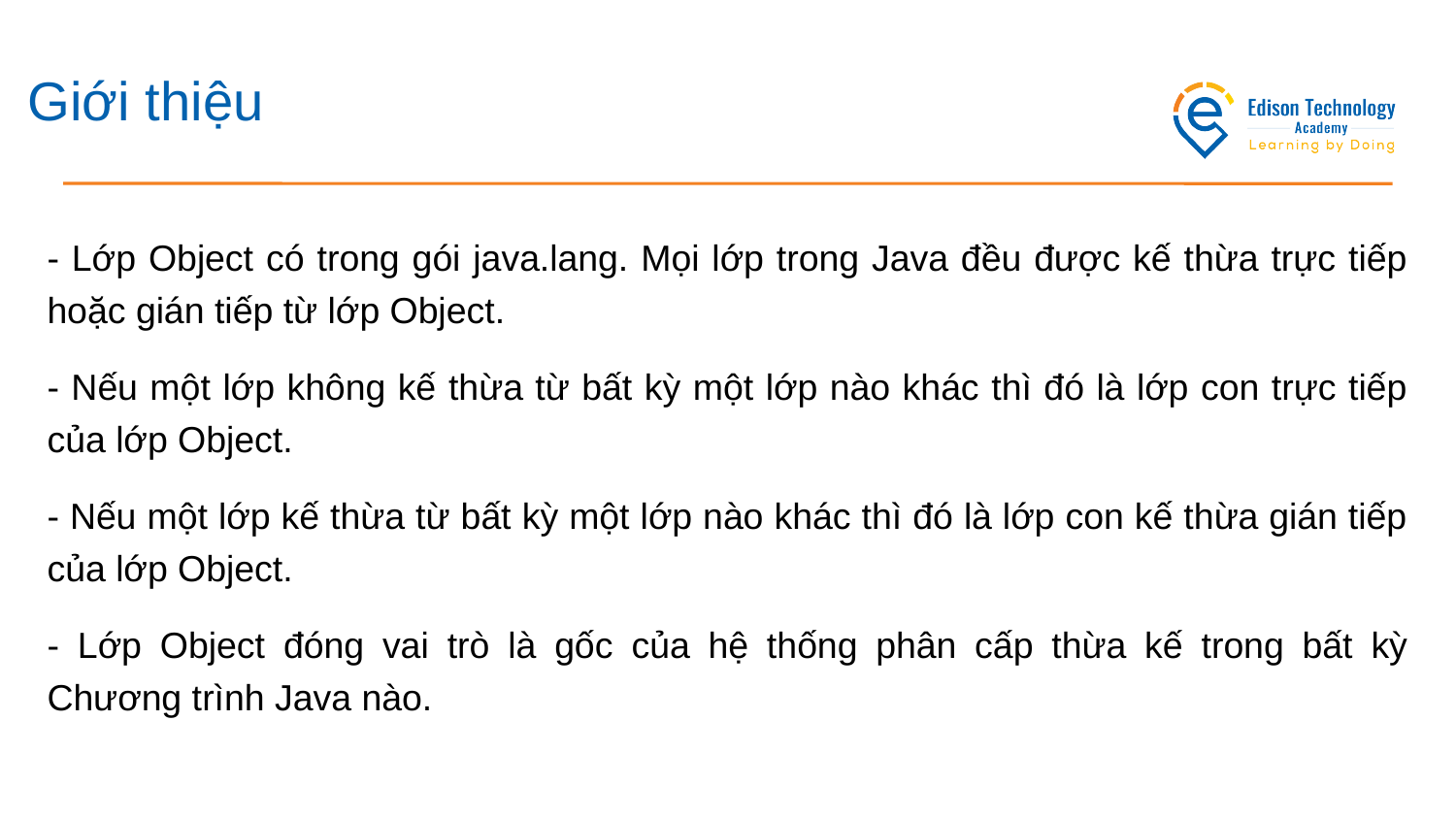

# Giới thiệu
- Lớp Object có trong gói java.lang. Mọi lớp trong Java đều được kế thừa trực tiếp hoặc gián tiếp từ lớp Object.
- Nếu một lớp không kế thừa từ bất kỳ một lớp nào khác thì đó là lớp con trực tiếp của lớp Object.
- Nếu một lớp kế thừa từ bất kỳ một lớp nào khác thì đó là lớp con kế thừa gián tiếp của lớp Object.
- Lớp Object đóng vai trò là gốc của hệ thống phân cấp thừa kế trong bất kỳ Chương trình Java nào.